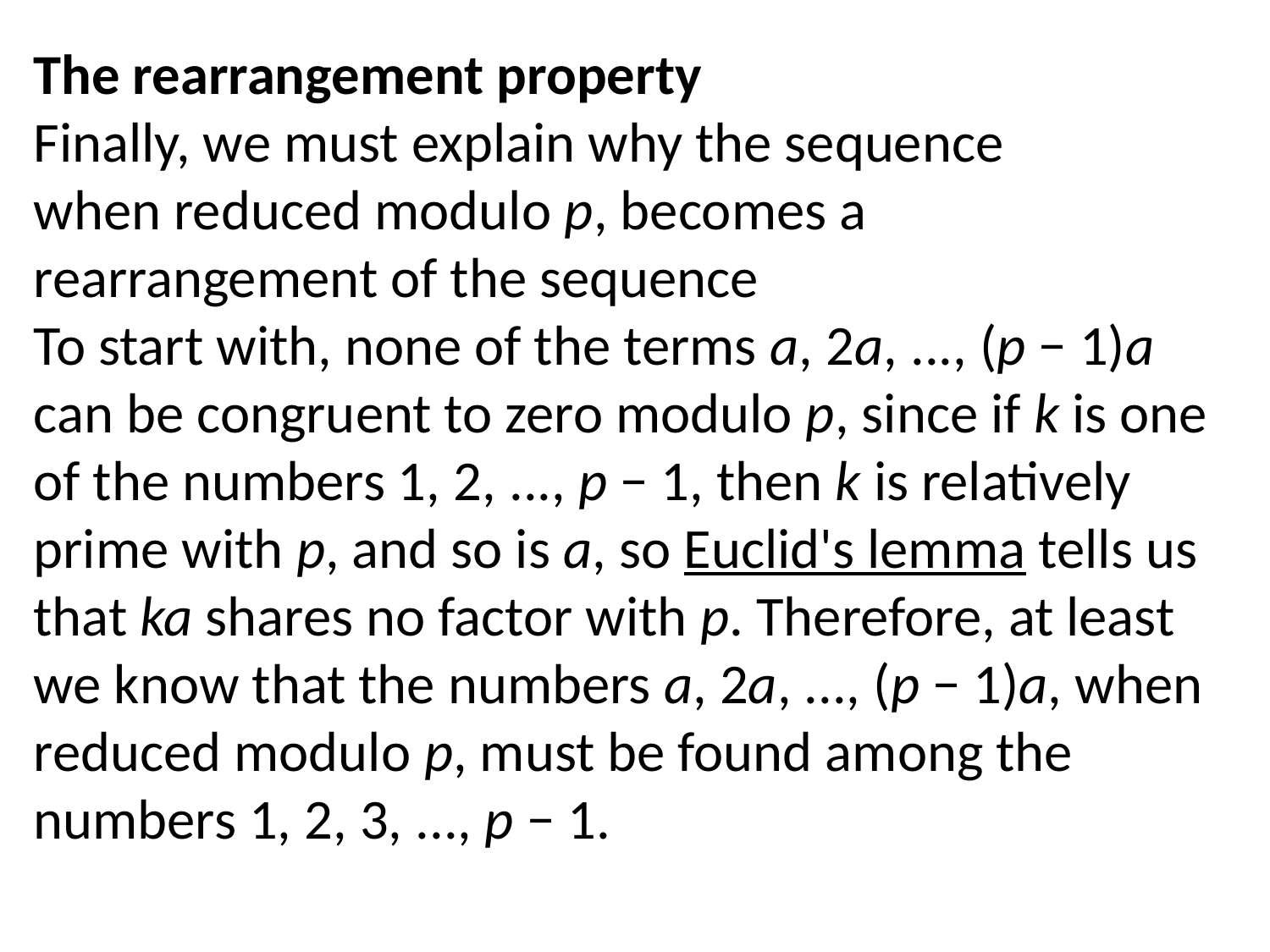

The rearrangement property
Finally, we must explain why the sequence
when reduced modulo p, becomes a rearrangement of the sequence
To start with, none of the terms a, 2a, ..., (p − 1)a can be congruent to zero modulo p, since if k is one of the numbers 1, 2, ..., p − 1, then k is relatively prime with p, and so is a, so Euclid's lemma tells us that ka shares no factor with p. Therefore, at least we know that the numbers a, 2a, ..., (p − 1)a, when reduced modulo p, must be found among the numbers 1, 2, 3, ..., p − 1.